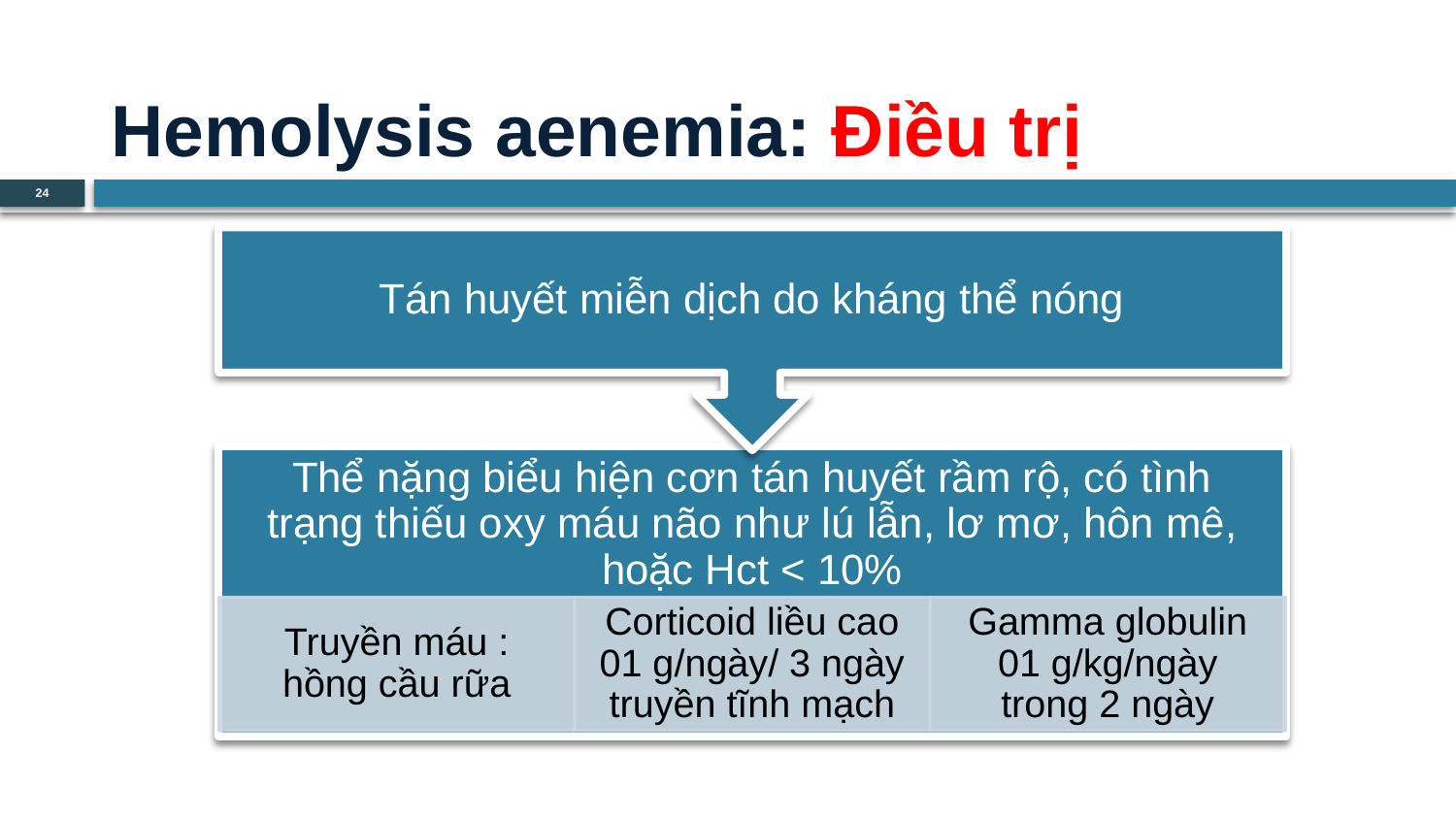

# Hemolysis aenemia: Điều trị
24
Thể nặng biểu hiện cơn tán huyết rầm rộ, có tình trạng thiếu oxy máu não như lú lẫn, lơ mơ, hôn mê, hoặc Hct < 10%
Truyền máu : hồng cầu rữa
Corticoid liều cao 01 g/ngày/ 3 ngày truyền tĩnh mạch
Gamma globulin 01 g/kg/ngày trong 2 ngày
Tán huyết miễn dịch do kháng thể nóng